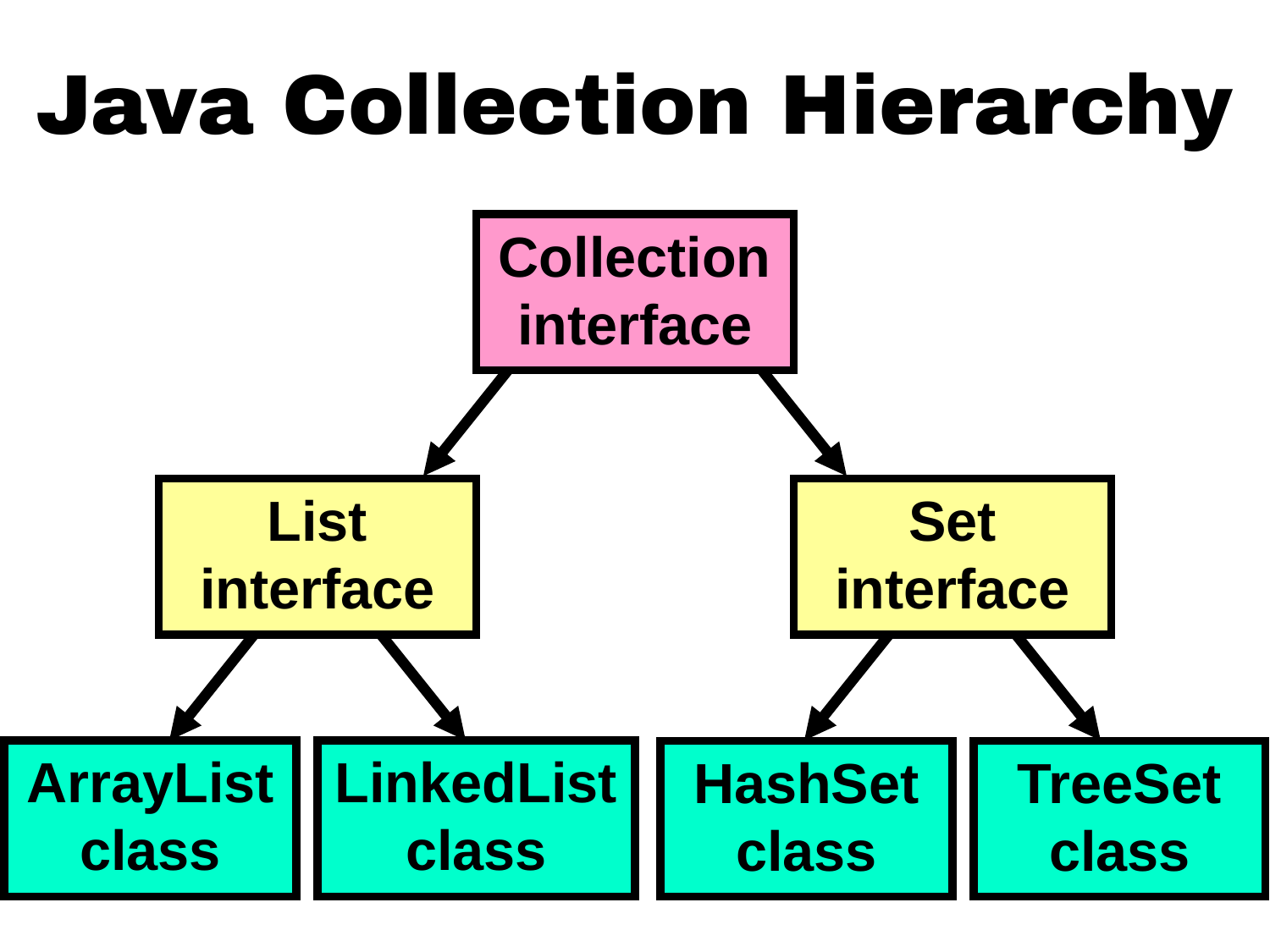

# Java Collection Hierarchy
Collection
interface

List
interface
Set
interface

ArrayList
class
LinkedList
class
HashSet
class
TreeSet
class